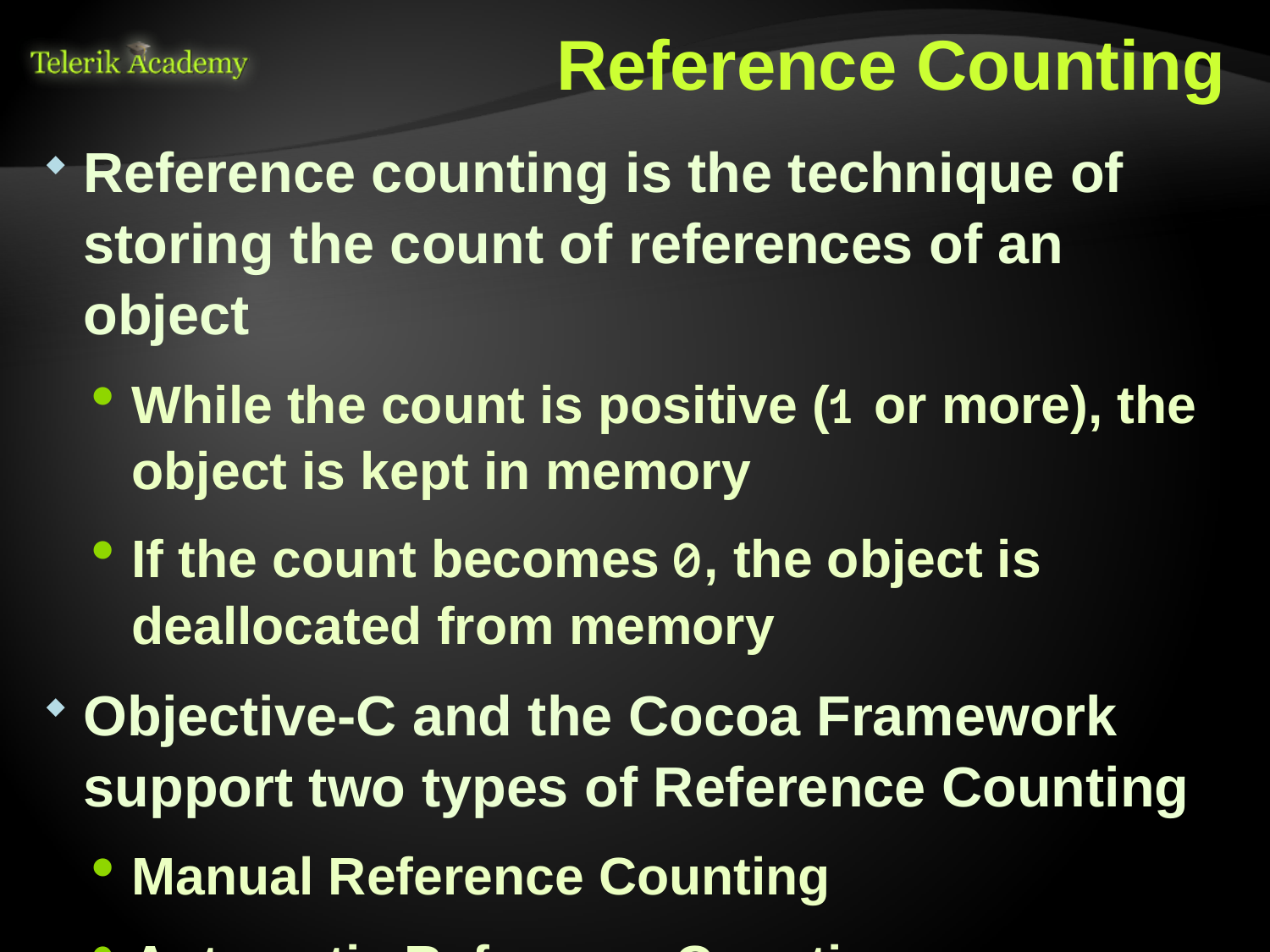

# Reference Counting
Reference counting is the technique of storing the count of references of an object
While the count is positive (1 or more), the object is kept in memory
If the count becomes 0, the object is deallocated from memory
Objective-C and the Cocoa Framework support two types of Reference Counting
Manual Reference Counting
Automatic Reference Counting